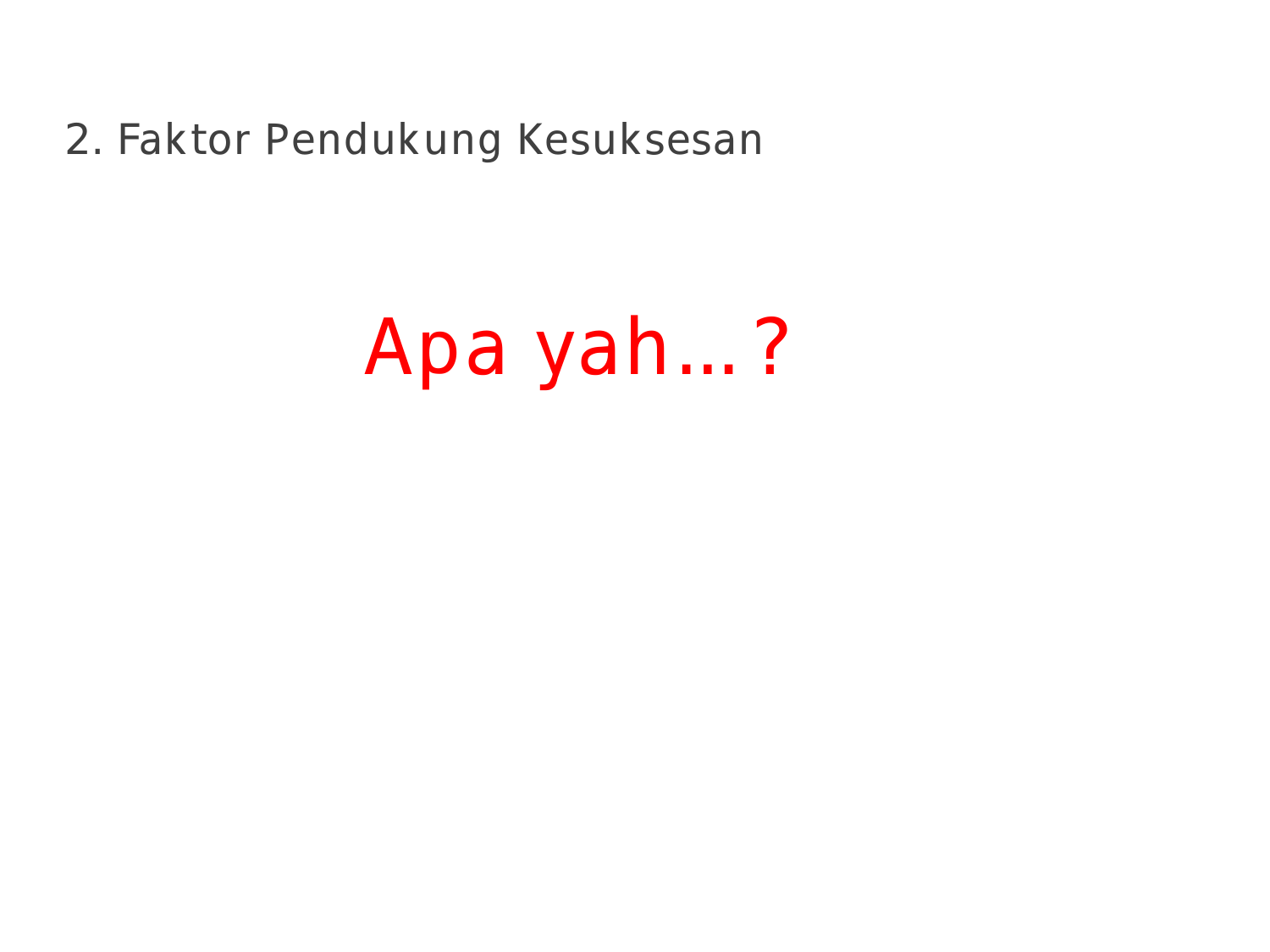

2. Faktor Pendukung Kesuksesan

                        Apa yah…?

LDKJFAK